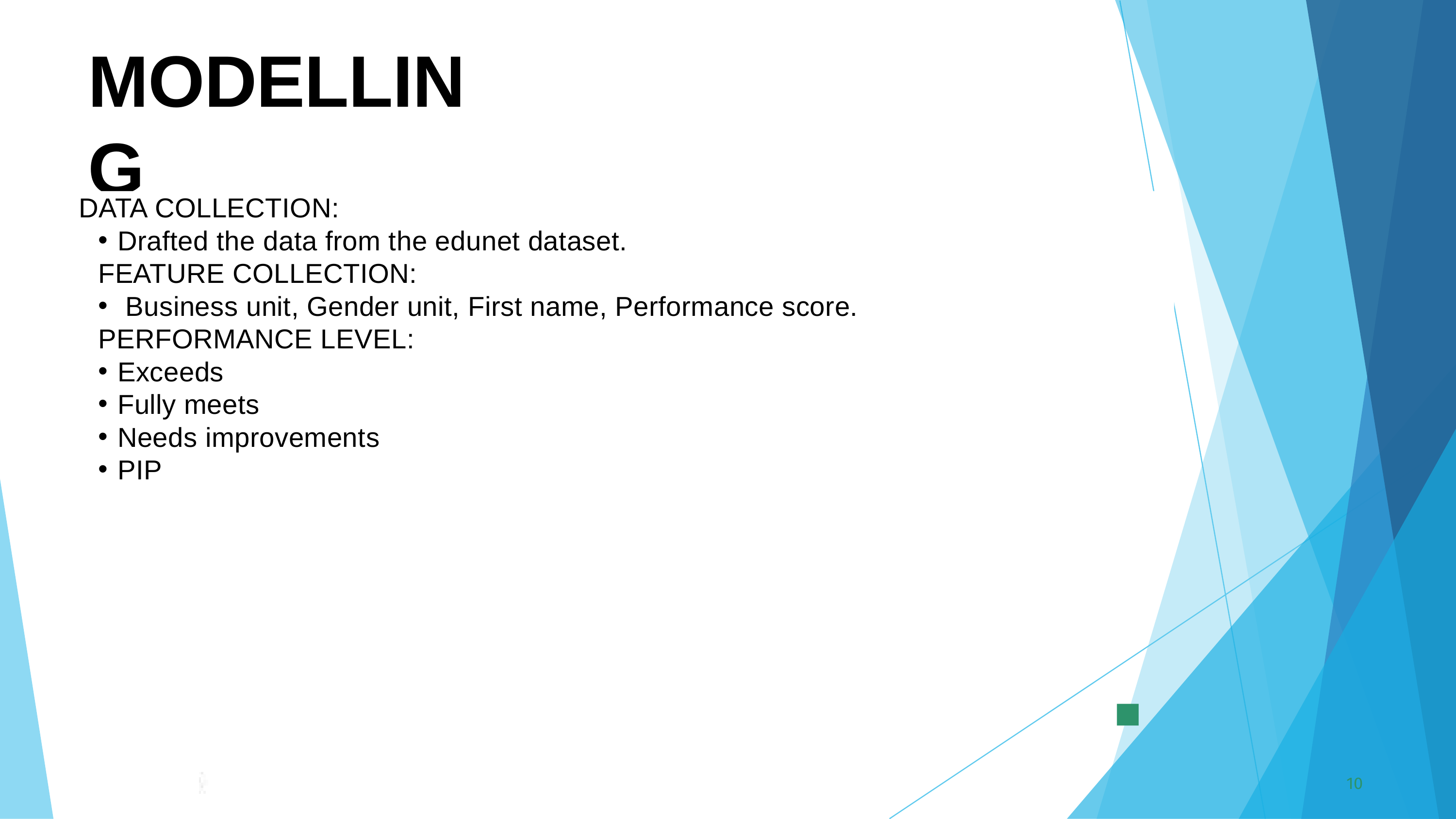

MODELLING

DATA COLLECTION:
Drafted the data from the edunet dataset.
FEATURE COLLECTION:
 Business unit, Gender unit, First name, Performance score.
PERFORMANCE LEVEL:
Exceeds
Fully meets
Needs improvements
PIP

10